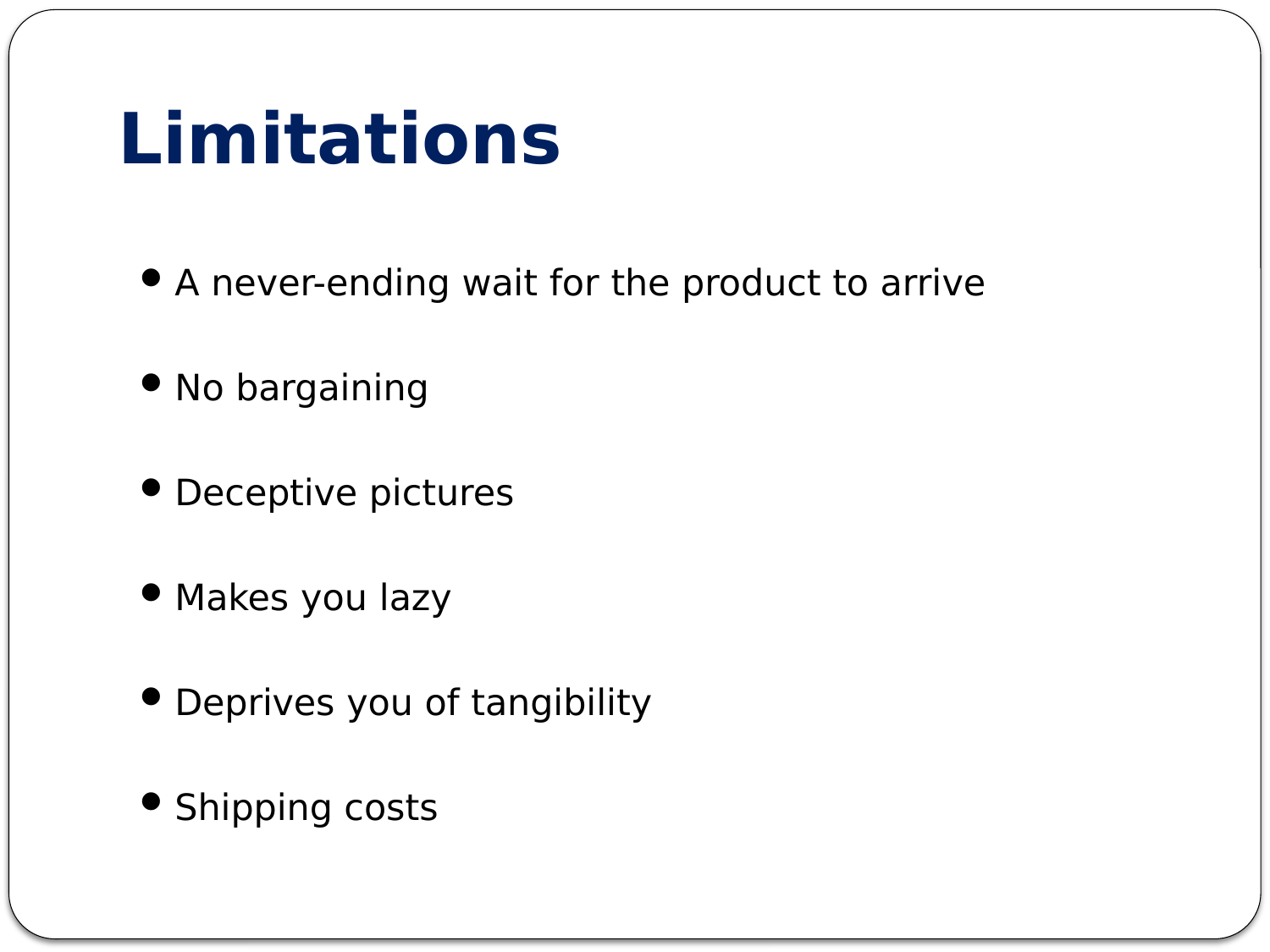

# Limitations

A never-ending wait for the product to arrive

No bargaining

Deceptive pictures

Makes you lazy

Deprives you of tangibility

Shipping costs